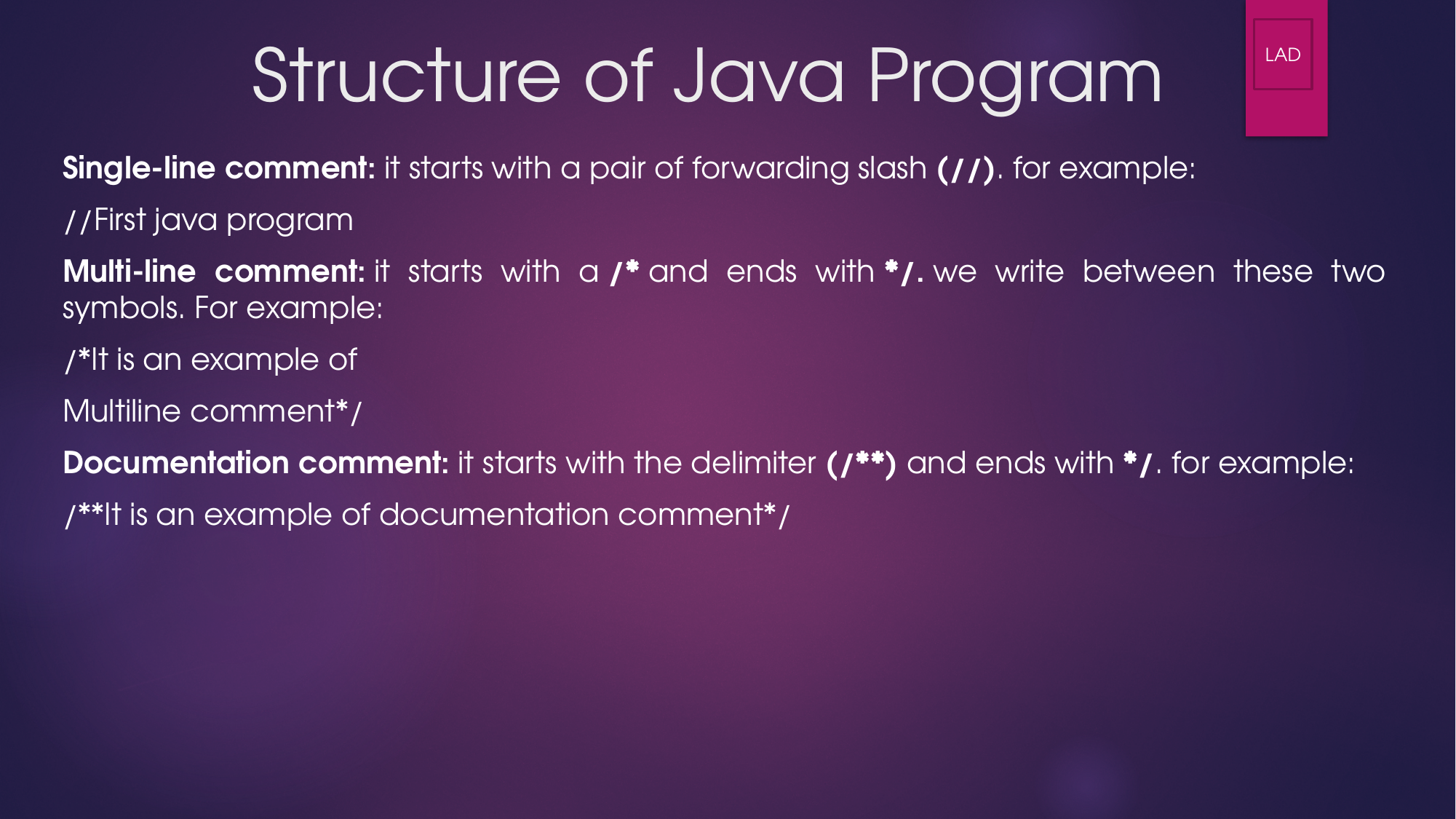

# Structure of Java Program
LAD
Single-line comment: it starts with a pair of forwarding slash (//). for example:
//First java program
Multi-line comment: it starts with a /* and ends with */. we write between these two symbols. For example:
/*It is an example of
Multiline comment*/
Documentation comment: it starts with the delimiter (/**) and ends with */. for example:
/**It is an example of documentation comment*/